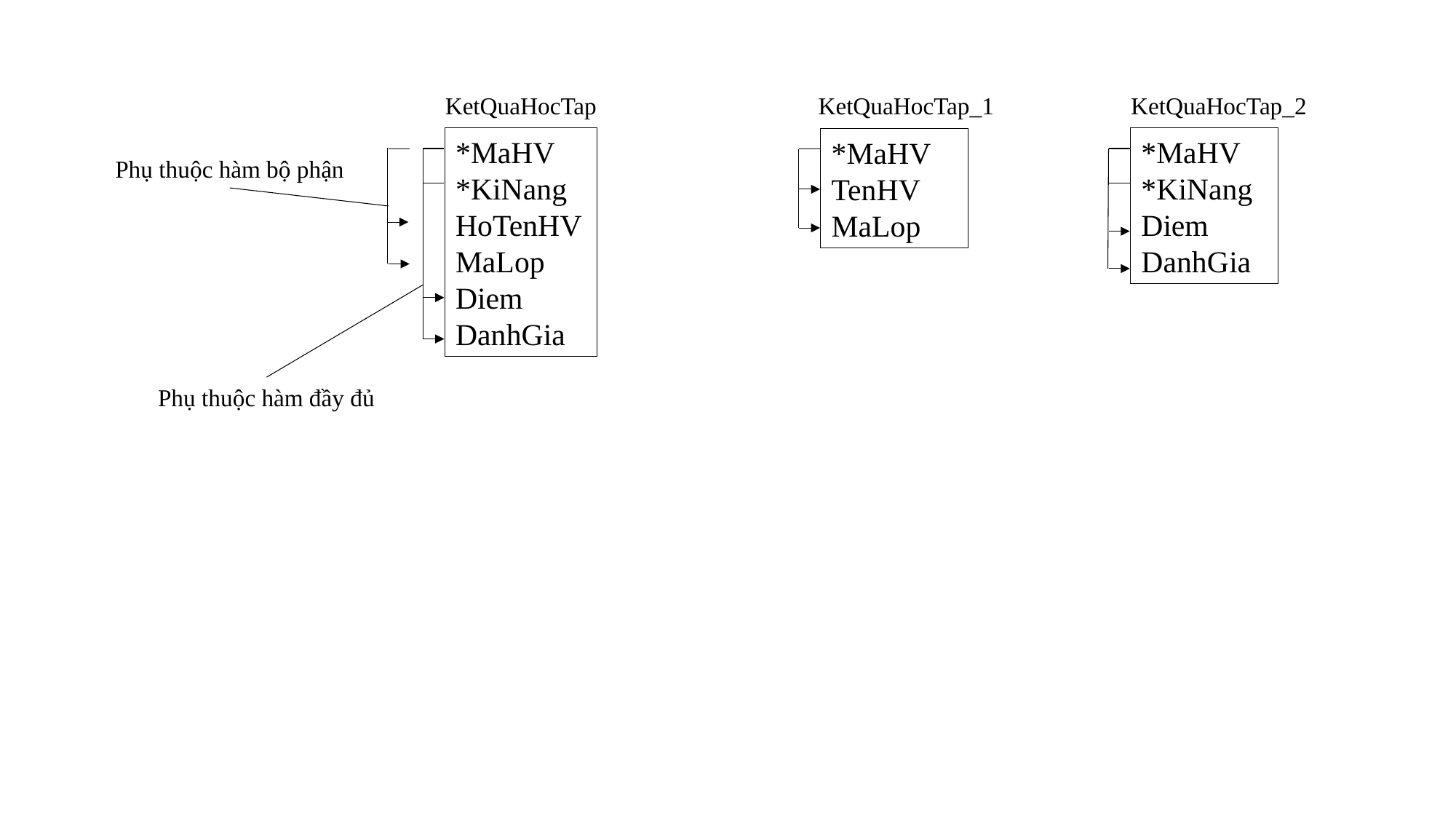

KetQuaHocTap
KetQuaHocTap_1
KetQuaHocTap_2
*MaHV
*KiNang
HoTenHV
MaLop
Diem
DanhGia
*MaHV
*KiNang
Diem
DanhGia
*MaHV
TenHV
MaLop
Phụ thuộc hàm bộ phận
Phụ thuộc hàm đầy đủ